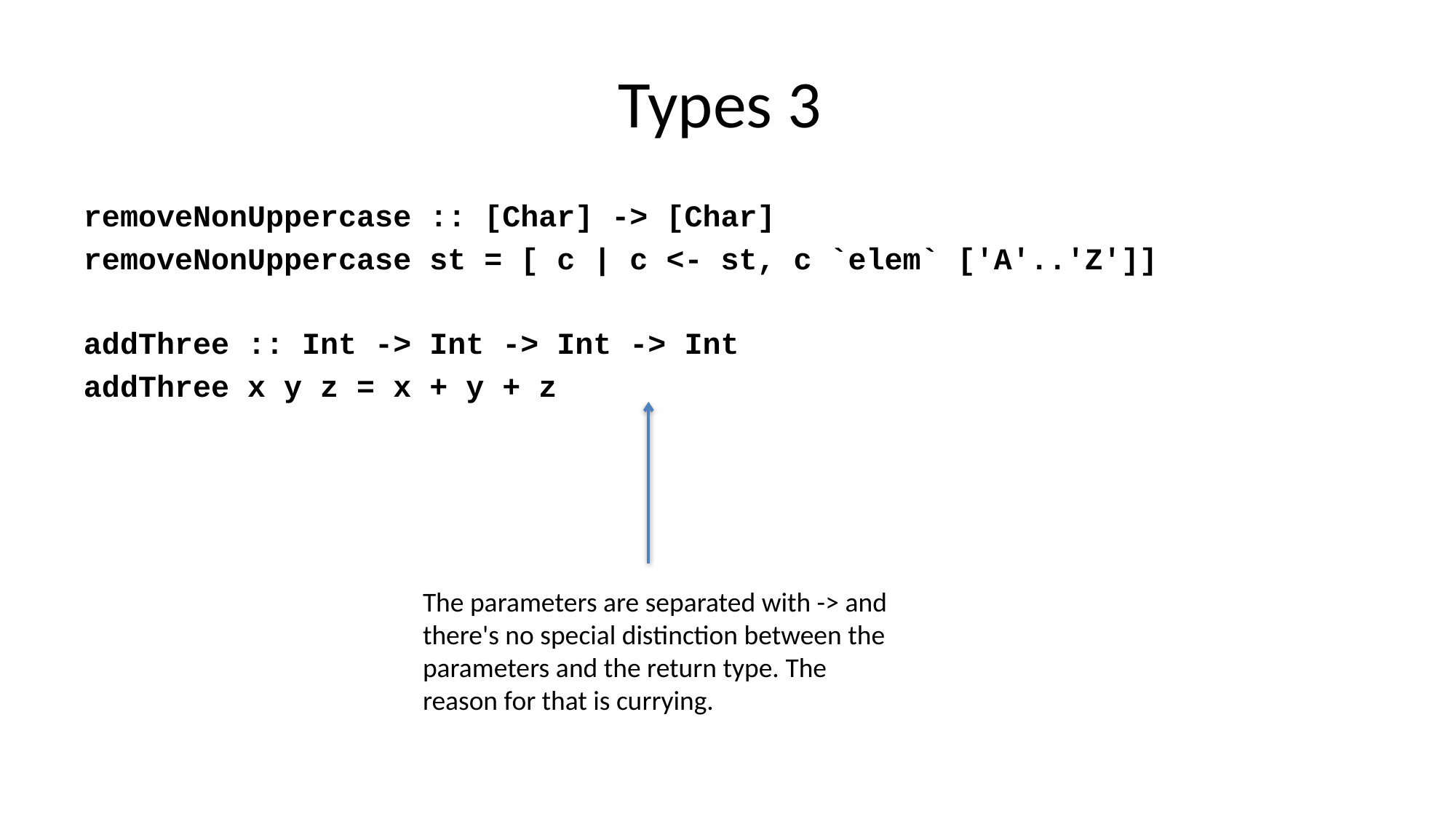

# Types 3
removeNonUppercase :: [Char] -> [Char]
removeNonUppercase st = [ c | c <- st, c `elem` ['A'..'Z']]

addThree :: Int -> Int -> Int -> Int
addThree x y z = x + y + z

The parameters are separated with -> and there's no special distinction between the parameters and the return type. The reason for that is currying.